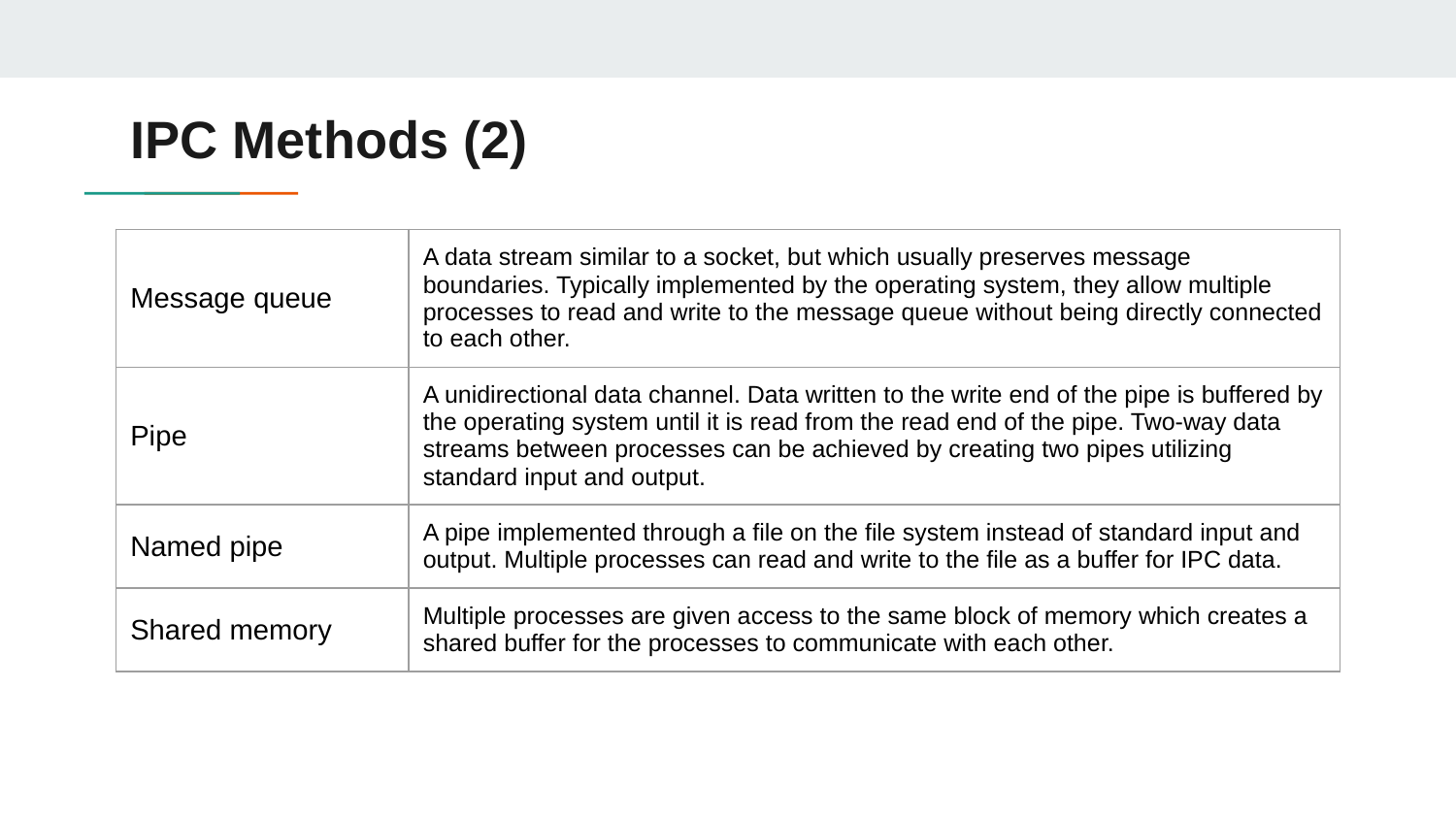

# IPC Methods (2)
| Message queue | A data stream similar to a socket, but which usually preserves message boundaries. Typically implemented by the operating system, they allow multiple processes to read and write to the message queue without being directly connected to each other. |
| --- | --- |
| Pipe | A unidirectional data channel. Data written to the write end of the pipe is buffered by the operating system until it is read from the read end of the pipe. Two-way data streams between processes can be achieved by creating two pipes utilizing standard input and output. |
| Named pipe | A pipe implemented through a file on the file system instead of standard input and output. Multiple processes can read and write to the file as a buffer for IPC data. |
| Shared memory | Multiple processes are given access to the same block of memory which creates a shared buffer for the processes to communicate with each other. |